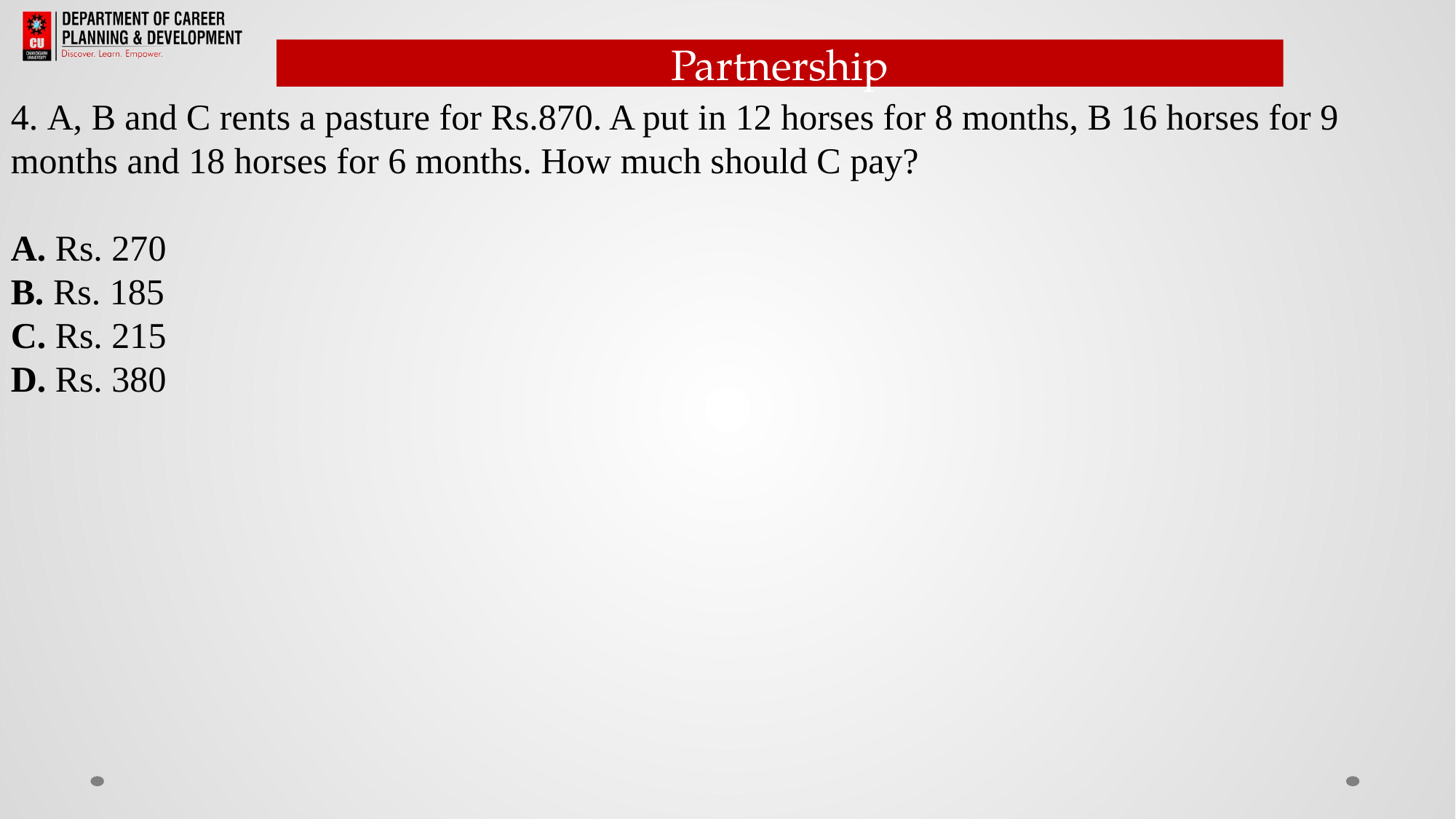

Partnership
4. A, B and C rents a pasture for Rs.870. A put in 12 horses for 8 months, B 16 horses for 9 months and 18 horses for 6 months. How much should C pay?

A. Rs. 270
B. Rs. 185
C. Rs. 215
D. Rs. 380